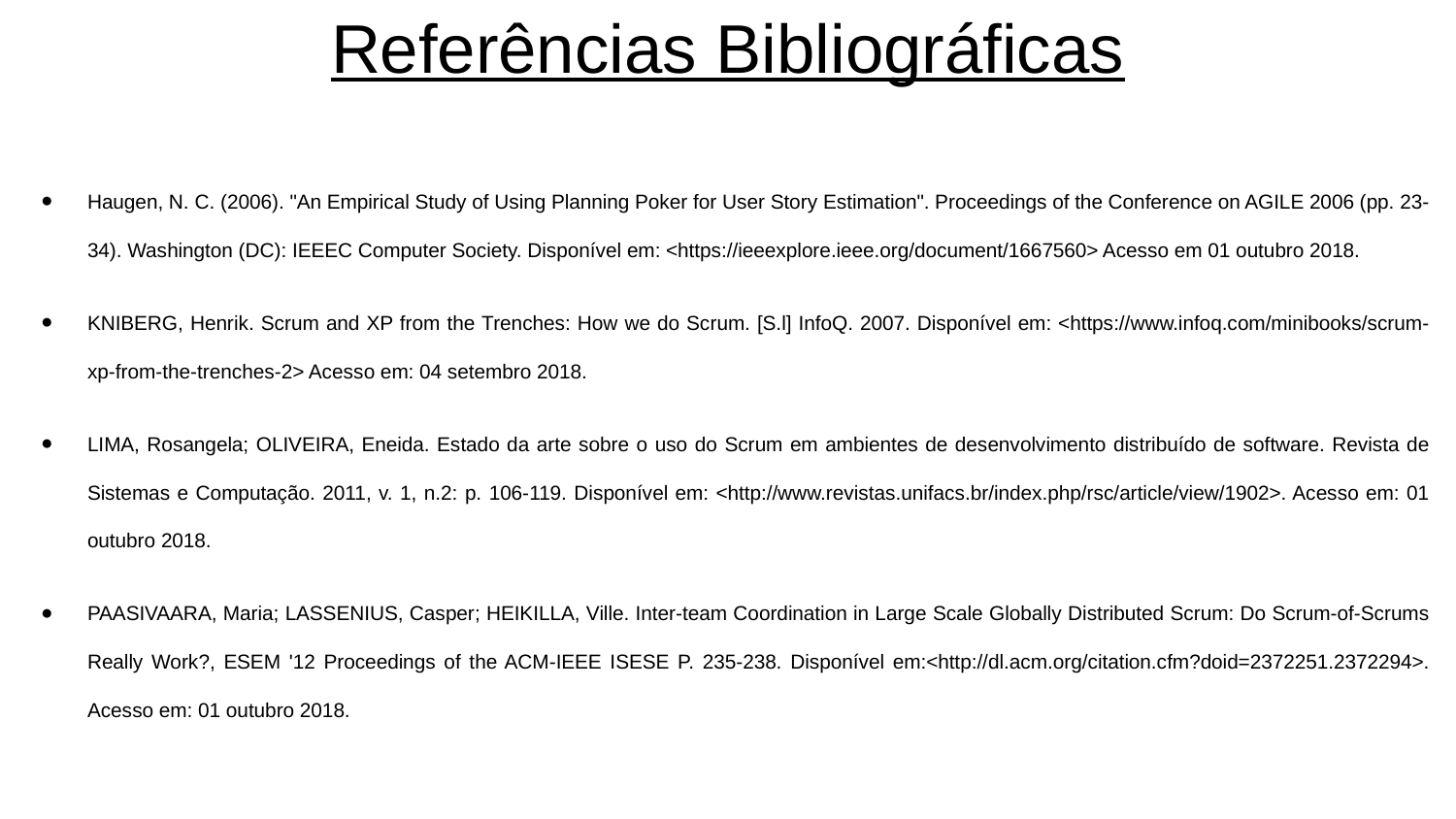

# Referências Bibliográficas
Haugen, N. C. (2006). "An Empirical Study of Using Planning Poker for User Story Estimation". Proceedings of the Conference on AGILE 2006 (pp. 23-34). Washington (DC): IEEEC Computer Society. Disponível em: <https://ieeexplore.ieee.org/document/1667560> Acesso em 01 outubro 2018.
KNIBERG, Henrik. Scrum and XP from the Trenches: How we do Scrum. [S.l] InfoQ. 2007. Disponível em: <https://www.infoq.com/minibooks/scrum-xp-from-the-trenches-2> Acesso em: 04 setembro 2018.
LIMA, Rosangela; OLIVEIRA, Eneida. Estado da arte sobre o uso do Scrum em ambientes de desenvolvimento distribuído de software. Revista de Sistemas e Computação. 2011, v. 1, n.2: p. 106-119. Disponível em: <http://www.revistas.unifacs.br/index.php/rsc/article/view/1902>. Acesso em: 01 outubro 2018.
PAASIVAARA, Maria; LASSENIUS, Casper; HEIKILLA, Ville. Inter-team Coordination in Large Scale Globally Distributed Scrum: Do Scrum-of-Scrums Really Work?, ESEM '12 Proceedings of the ACM-IEEE ISESE P. 235-238. Disponível em:<http://dl.acm.org/citation.cfm?doid=2372251.2372294>. Acesso em: 01 outubro 2018.